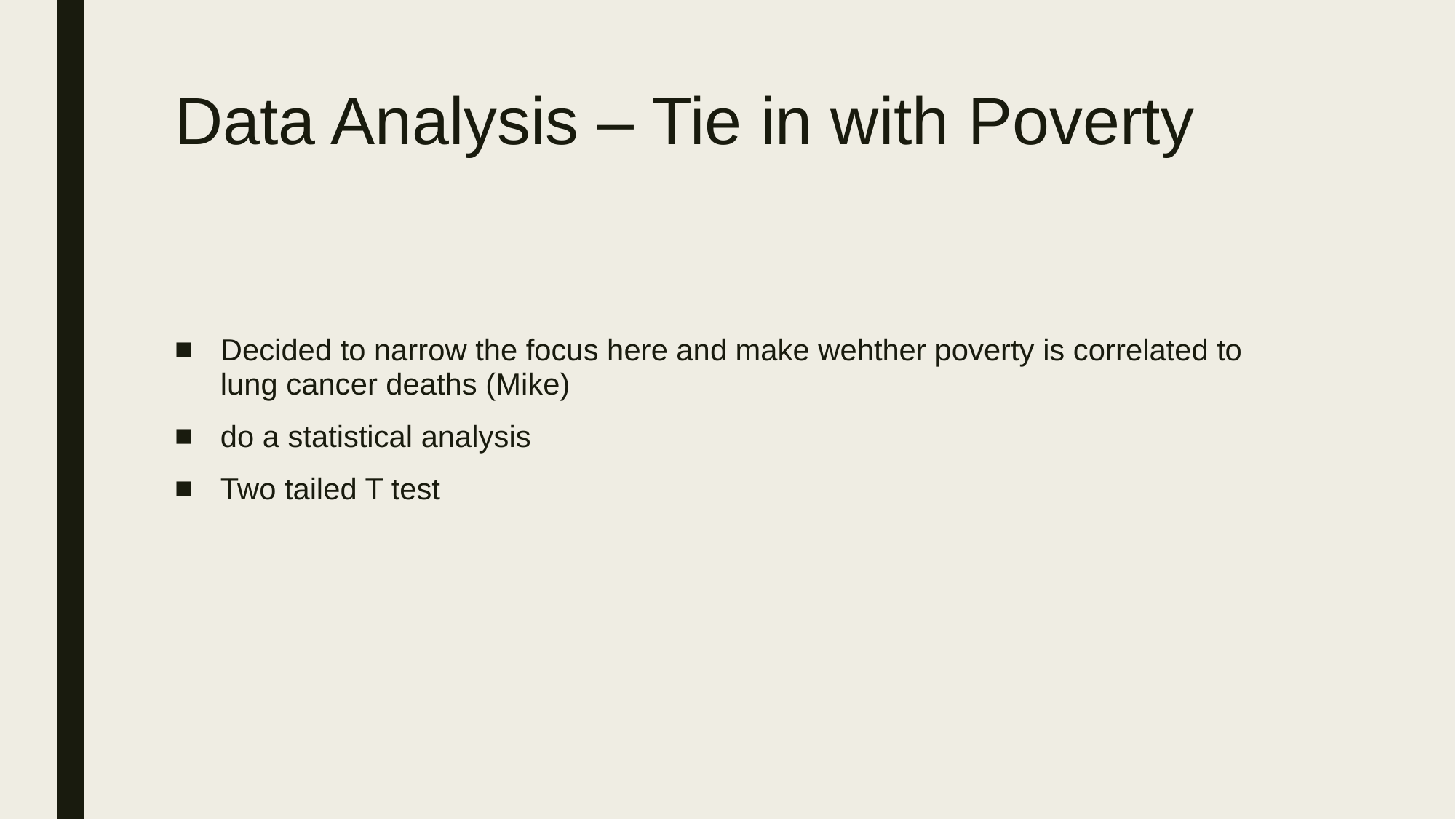

# Data Analysis – Tie in with Poverty

Decided to narrow the focus here and make wehther poverty is correlated to lung cancer deaths (Mike)
do a statistical analysis
Two tailed T test